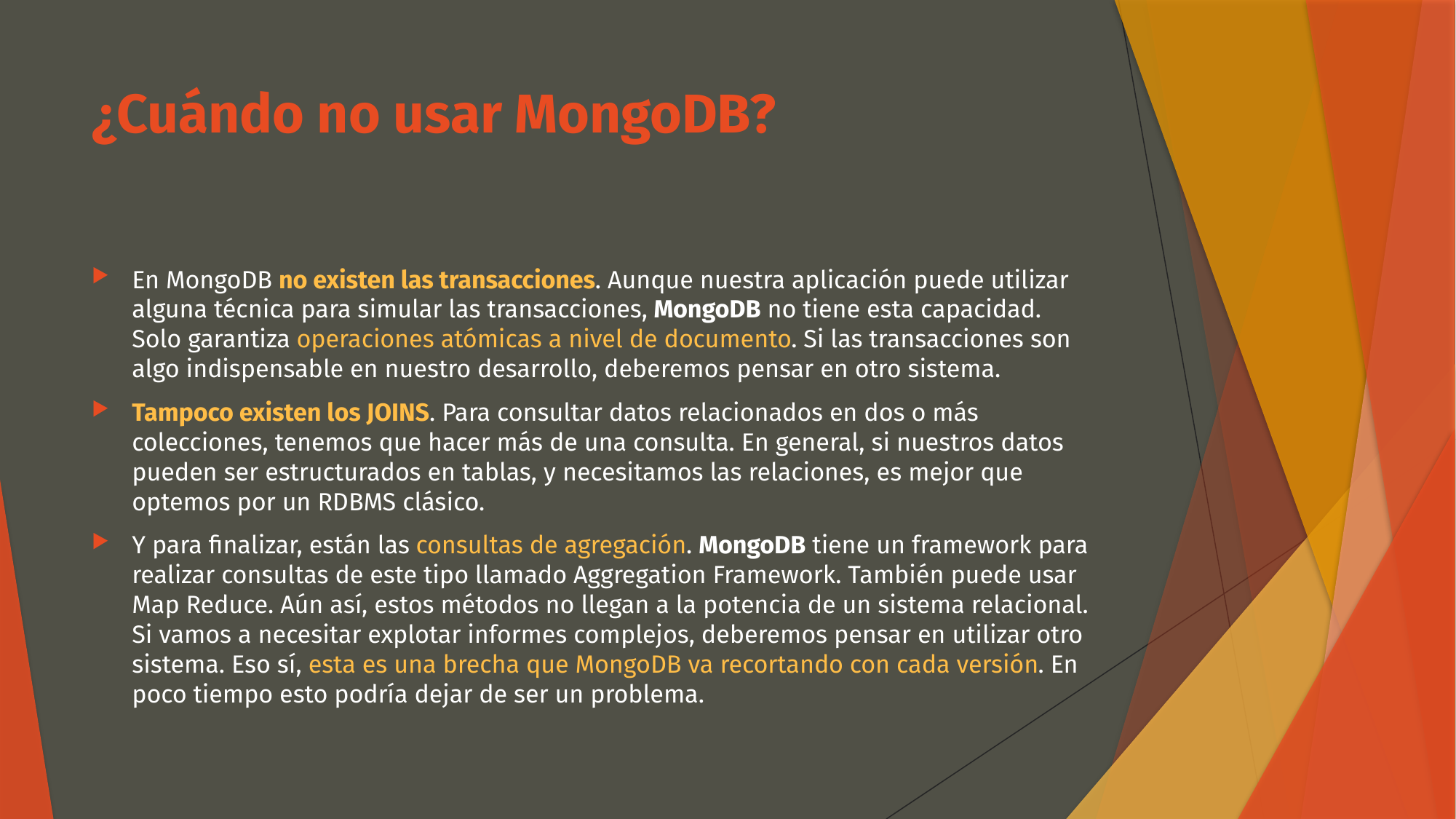

# ¿Cuándo no usar MongoDB?
En MongoDB no existen las transacciones. Aunque nuestra aplicación puede utilizar alguna técnica para simular las transacciones, MongoDB no tiene esta capacidad. Solo garantiza operaciones atómicas a nivel de documento. Si las transacciones son algo indispensable en nuestro desarrollo, deberemos pensar en otro sistema.
Tampoco existen los JOINS. Para consultar datos relacionados en dos o más colecciones, tenemos que hacer más de una consulta. En general, si nuestros datos pueden ser estructurados en tablas, y necesitamos las relaciones, es mejor que optemos por un RDBMS clásico.
Y para finalizar, están las consultas de agregación. MongoDB tiene un framework para realizar consultas de este tipo llamado Aggregation Framework. También puede usar Map Reduce. Aún así, estos métodos no llegan a la potencia de un sistema relacional. Si vamos a necesitar explotar informes complejos, deberemos pensar en utilizar otro sistema. Eso sí, esta es una brecha que MongoDB va recortando con cada versión. En poco tiempo esto podría dejar de ser un problema.